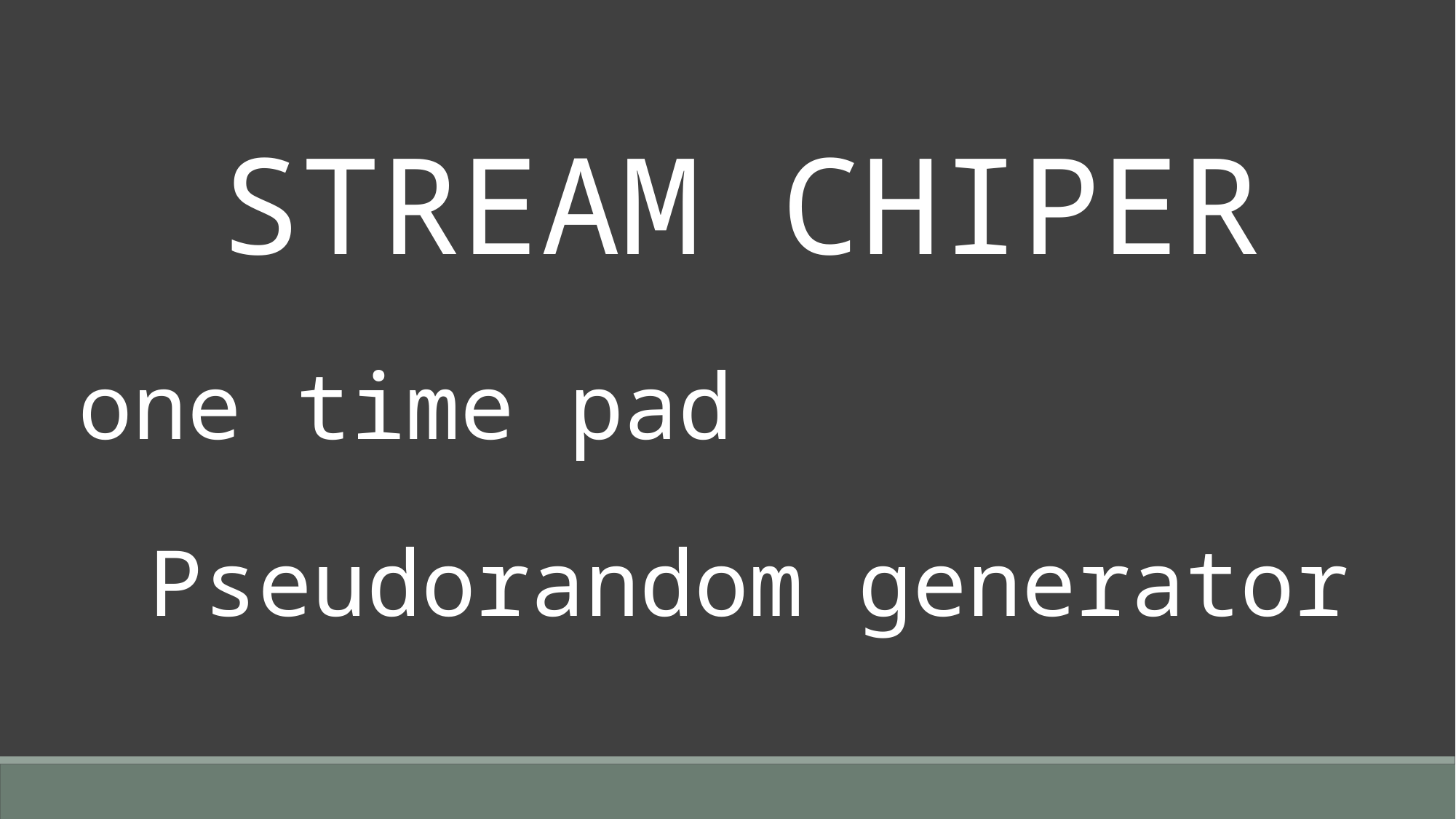

STREAM CHIPER
one time pad
Pseudorandom generator